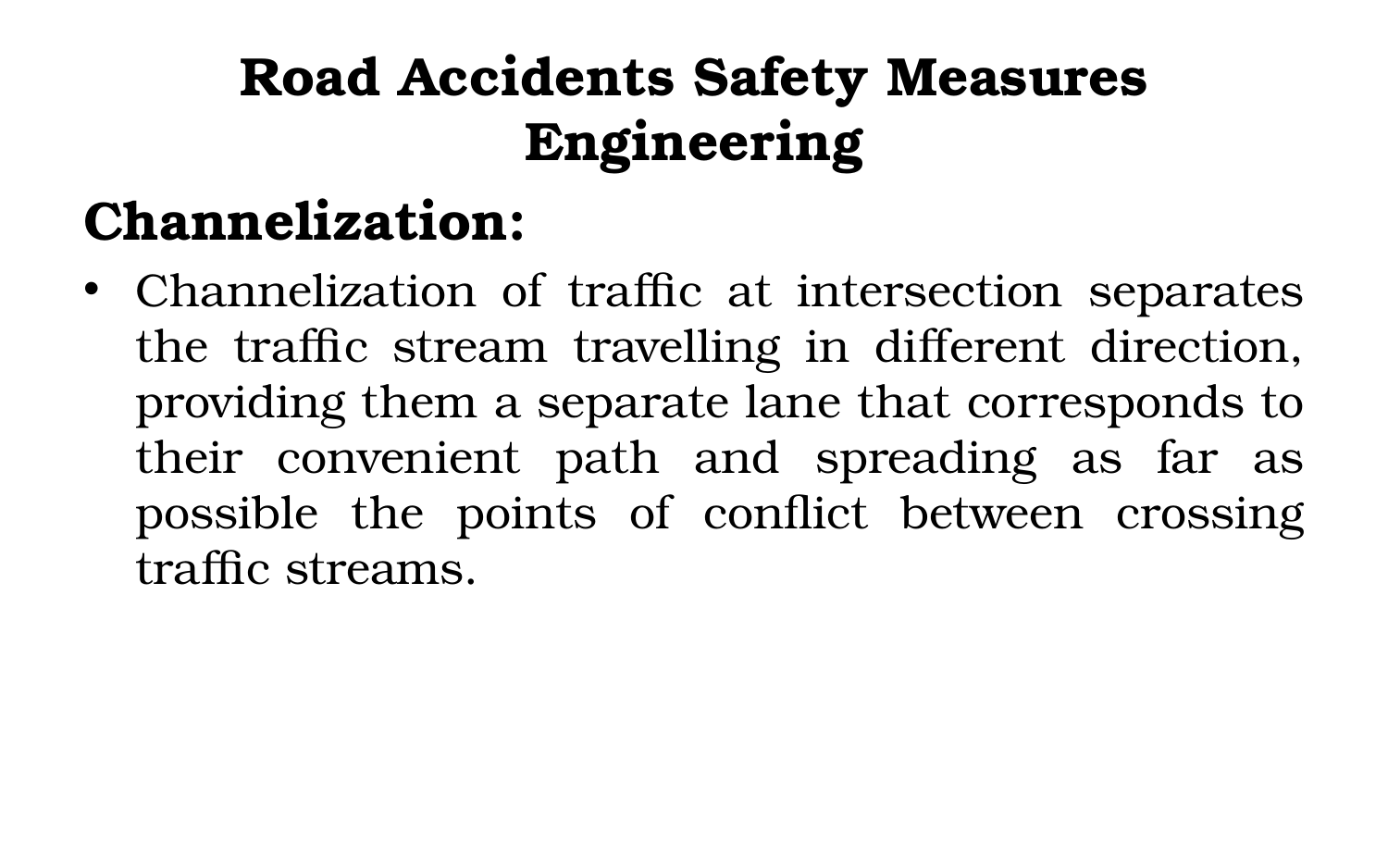

# Road Accidents Safety Measures Engineering
Channelization:
Channelization of traffic at intersection separates the traffic stream travelling in different direction, providing them a separate lane that corresponds to their convenient path and spreading as far as possible the points of conflict between crossing traffic streams.